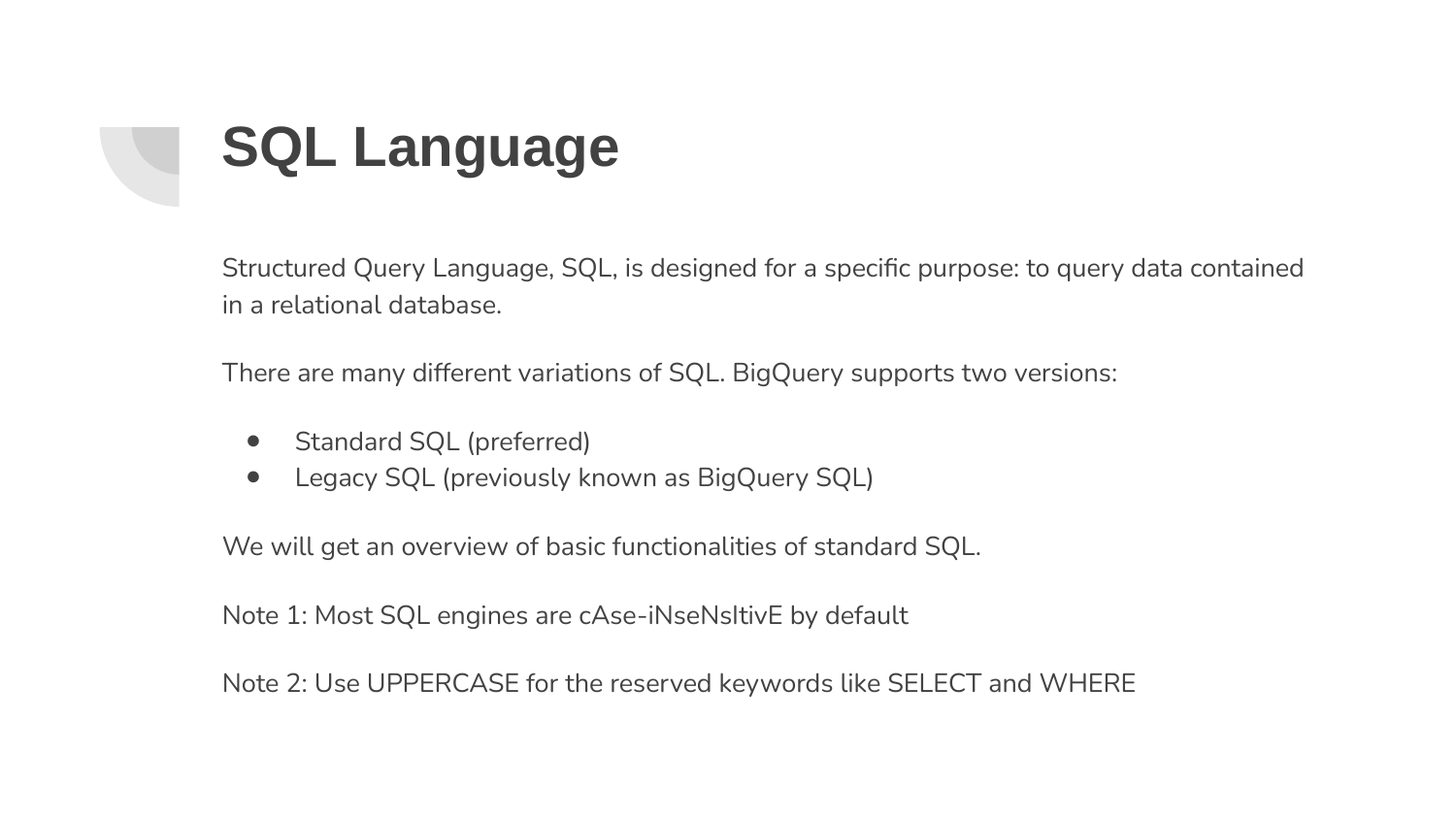

# SQL Language
Structured Query Language, SQL, is designed for a specific purpose: to query data contained in a relational database.
There are many different variations of SQL. BigQuery supports two versions:
Standard SQL (preferred)
Legacy SQL (previously known as BigQuery SQL)
We will get an overview of basic functionalities of standard SQL.
Note 1: Most SQL engines are cAse-iNseNsItivE by default
Note 2: Use UPPERCASE for the reserved keywords like SELECT and WHERE